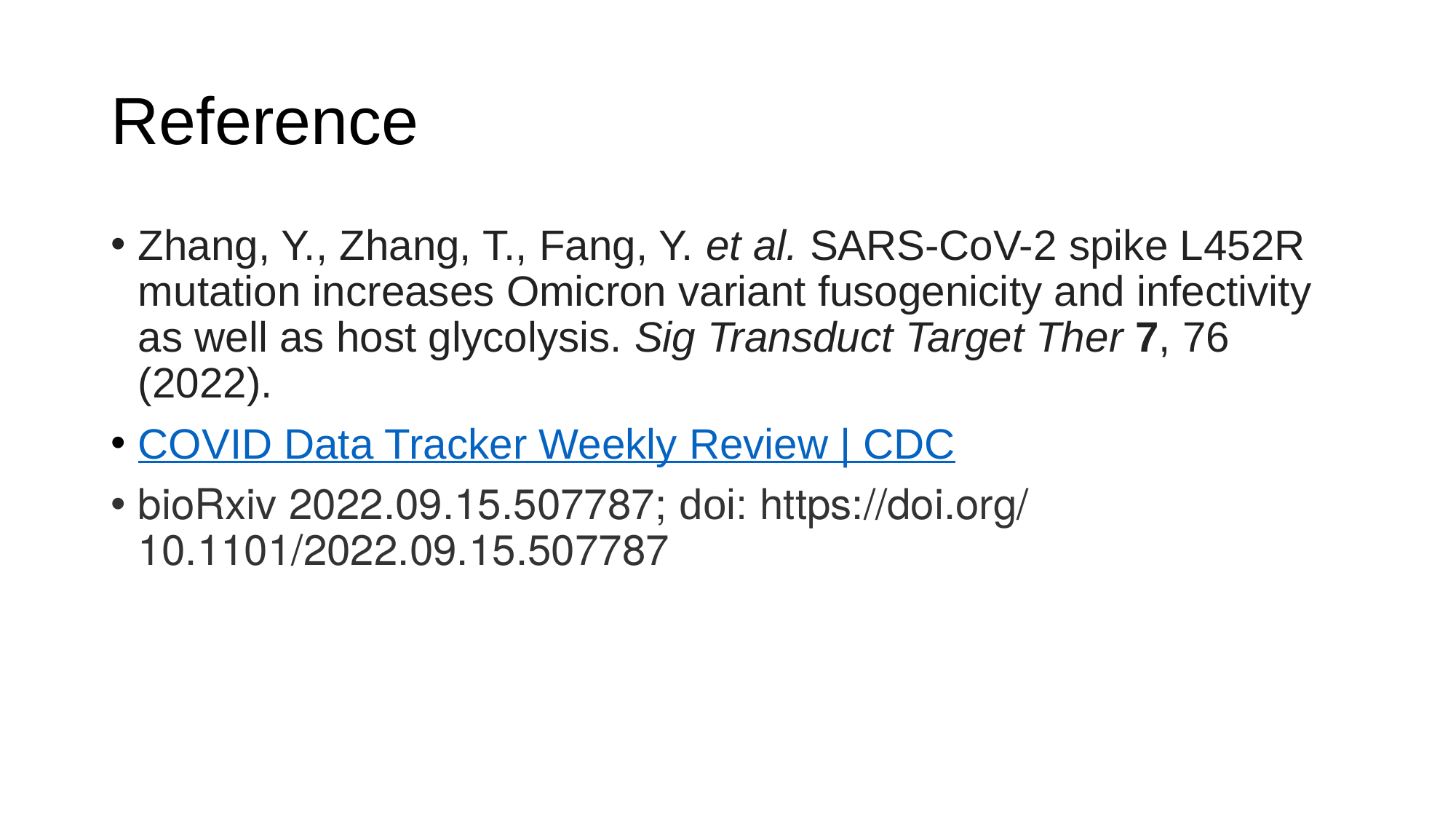

# Reference
Zhang, Y., Zhang, T., Fang, Y. et al. SARS-CoV-2 spike L452R mutation increases Omicron variant fusogenicity and infectivity as well as host glycolysis. Sig Transduct Target Ther 7, 76 (2022).
COVID Data Tracker Weekly Review | CDC
bioRxiv 2022.09.15.507787; doi: https://doi.org/10.1101/2022.09.15.507787